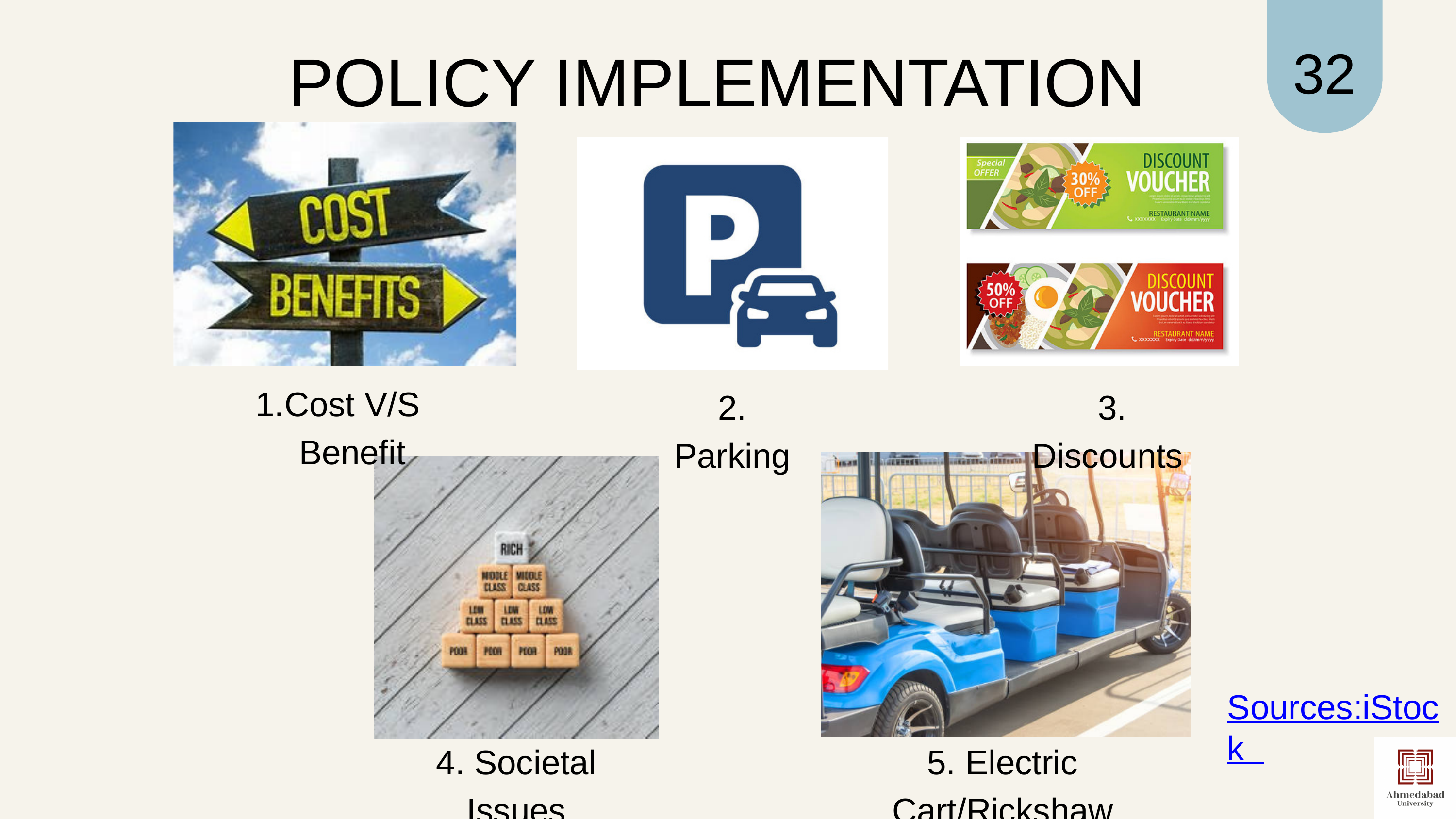

32

POLICY IMPLEMENTATION

Cost V/S Benefit

2. Parking
3. Discounts

Sources:iStock
4. Societal Issues
5. Electric Cart/Rickshaw